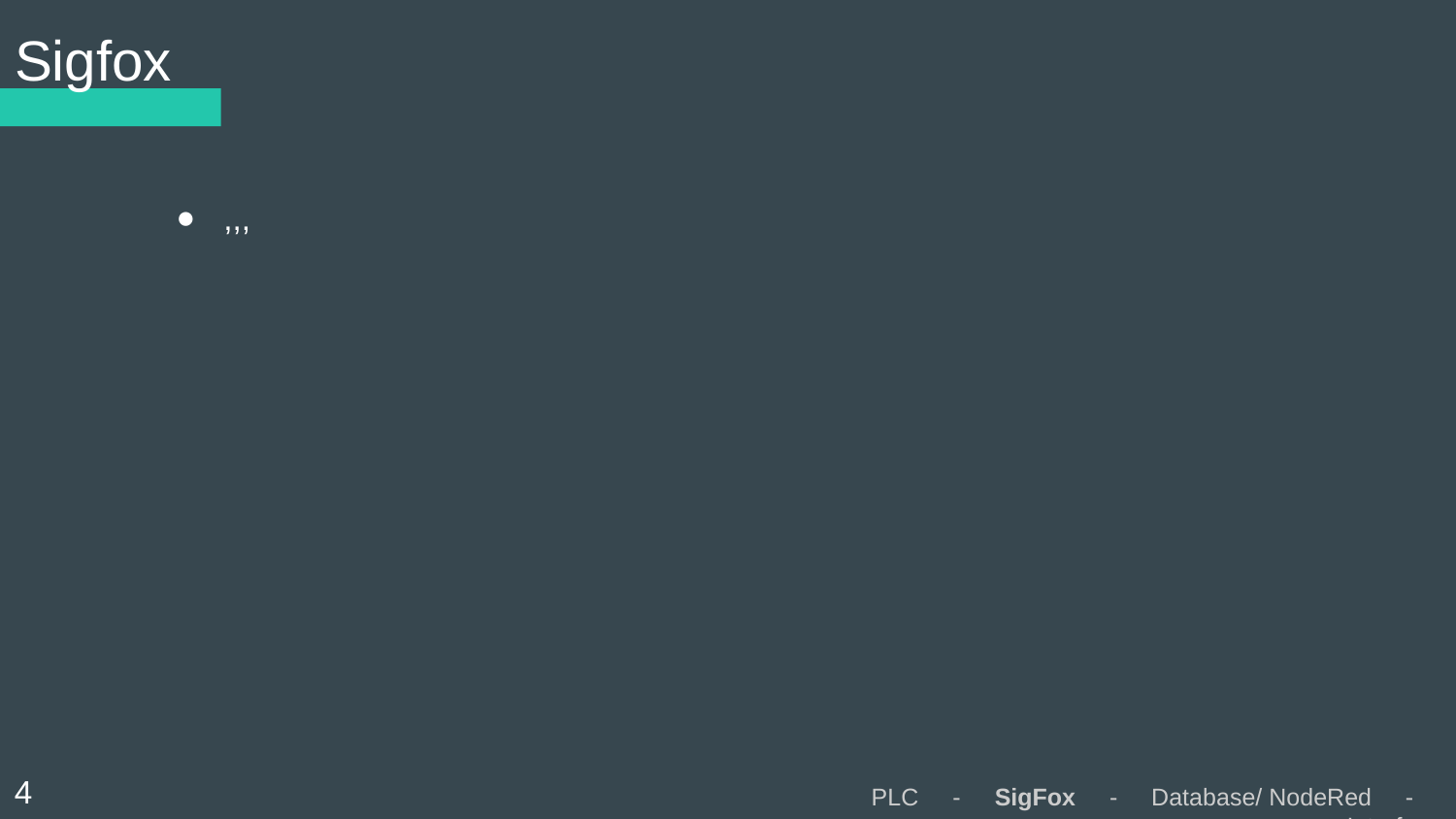

# Sigfox
,,,
4
PLC     -     SigFox     -     Database/ NodeRed     -     Interface